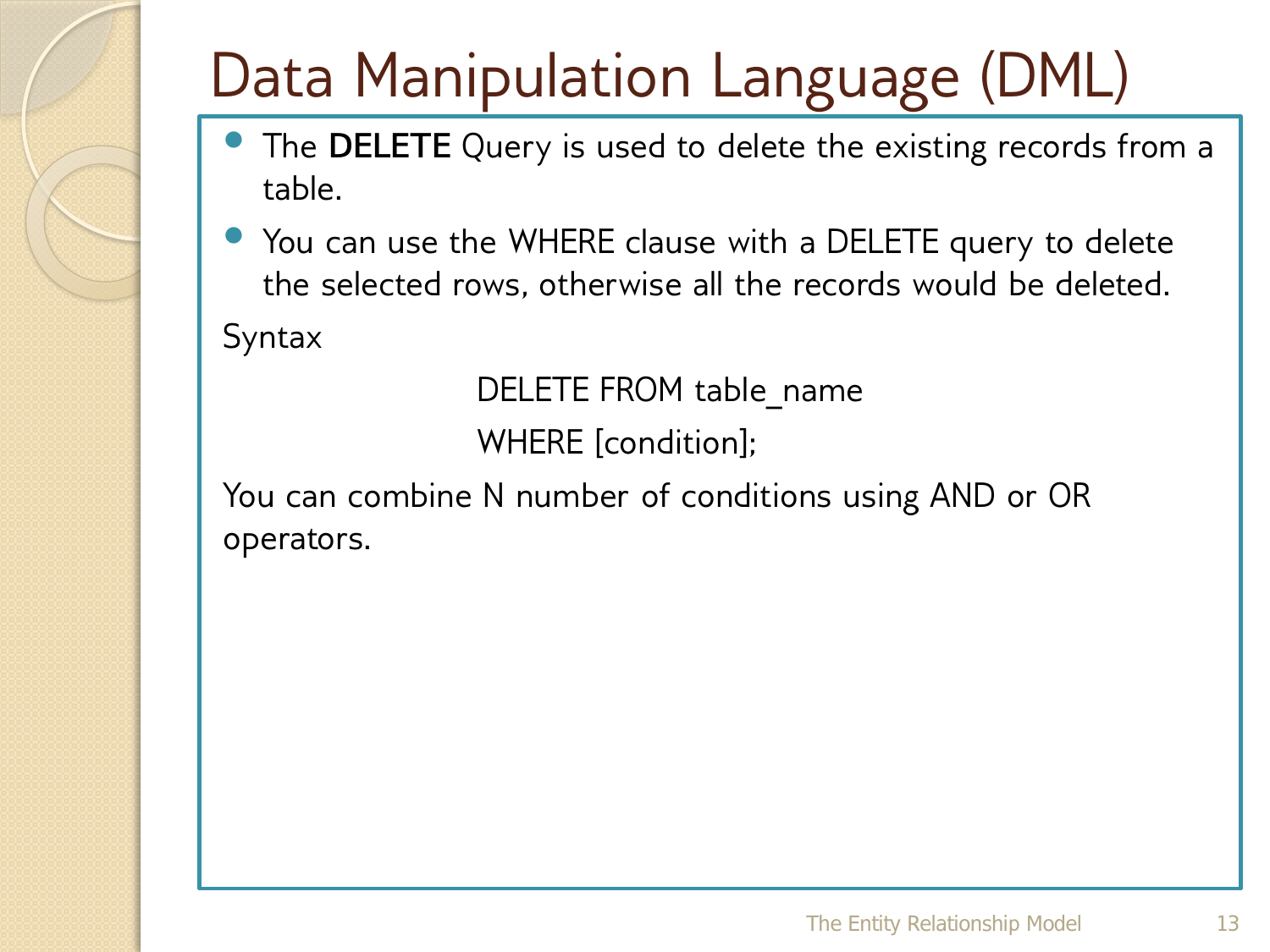

# Data Manipulation Language (DML)
The DELETE Query is used to delete the existing records from a table.
You can use the WHERE clause with a DELETE query to delete the selected rows, otherwise all the records would be deleted.
Syntax
		DELETE FROM table_name
		WHERE [condition];
You can combine N number of conditions using AND or OR operators.
The Entity Relationship Model
13